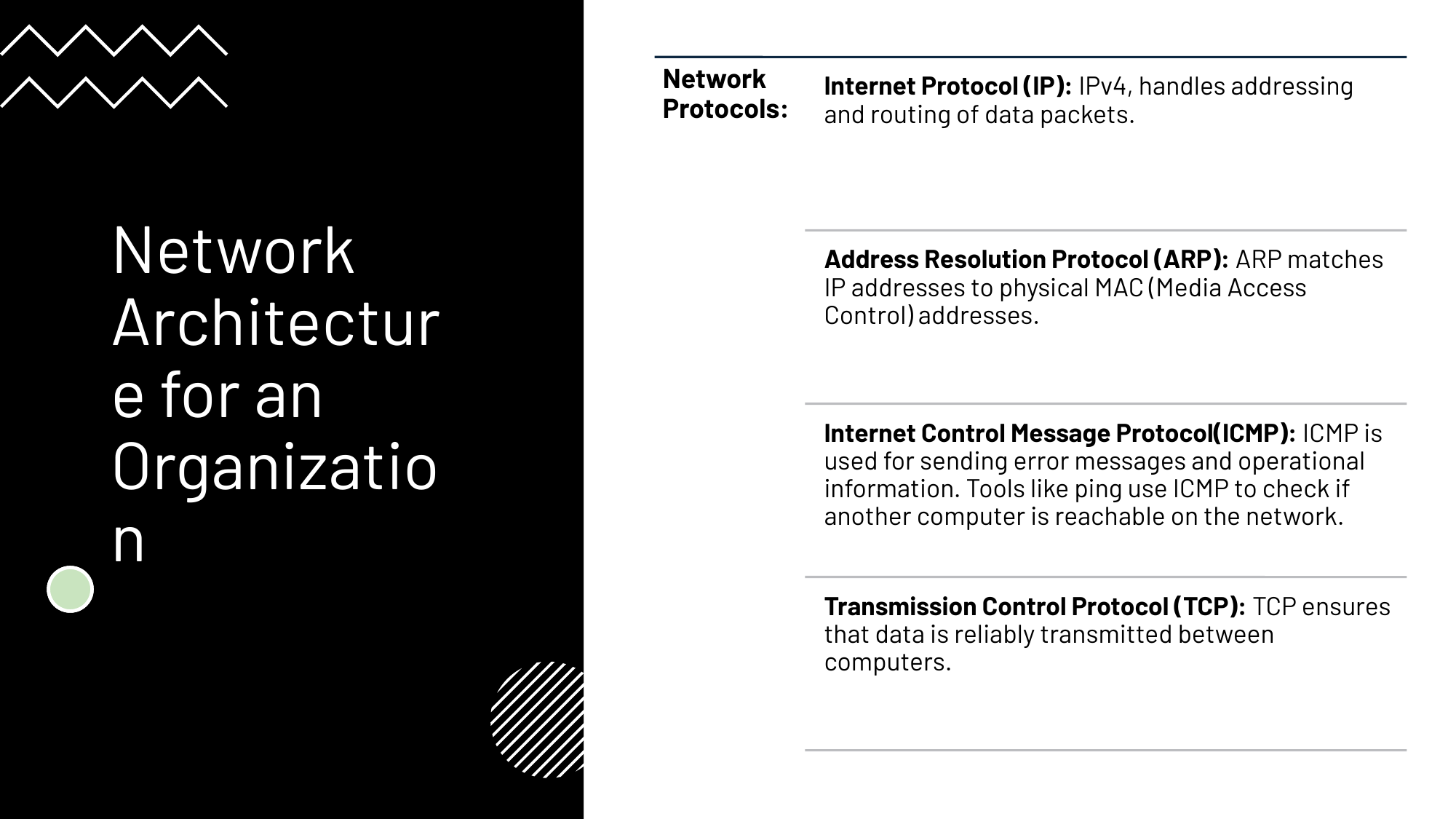

Network Protocols:
Internet Protocol (IP): IPv4, handles addressing and routing of data packets.
Address Resolution Protocol (ARP): ARP matches IP addresses to physical MAC (Media Access Control) addresses.
Internet Control Message Protocol(ICMP): ICMP is used for sending error messages and operational information. Tools like ping use ICMP to check if another computer is reachable on the network.
Transmission Control Protocol (TCP): TCP ensures that data is reliably transmitted between computers.
# Network Architecture for an Organization